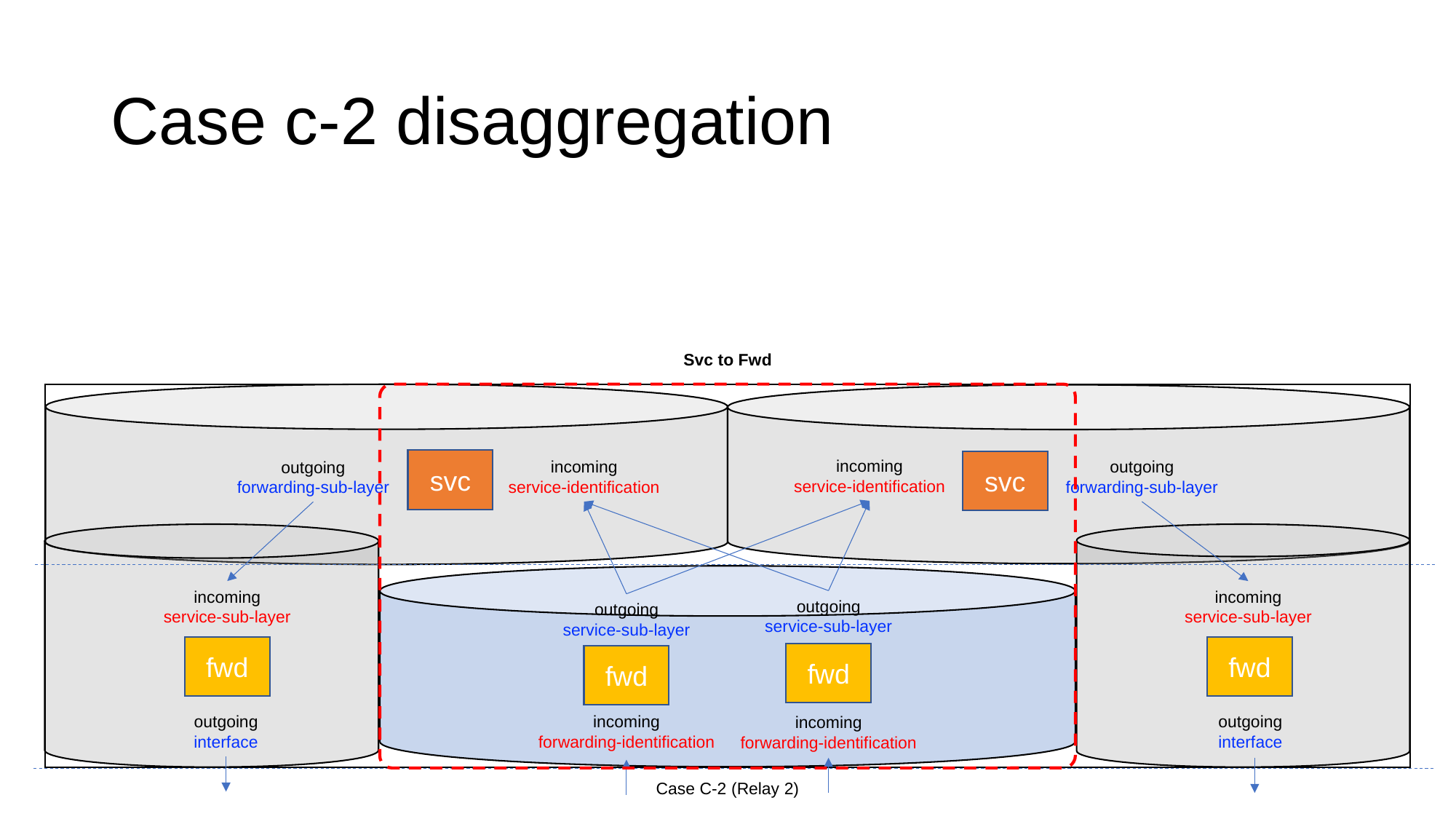

# Case c-2 disaggregation
Svc to Fwd

incoming
service-identification
svc
incoming
service-identification
outgoing
forwarding-sub-layer
outgoing
forwarding-sub-layer
svc

incoming
service-sub-layer
incoming
service-sub-layer
outgoing
service-sub-layer
outgoing
service-sub-layer
fwd
fwd
fwd
fwd
incoming
forwarding-identification
outgoing
interface
outgoing
interface
incoming
forwarding-identification
Case C-2 (Relay 2)